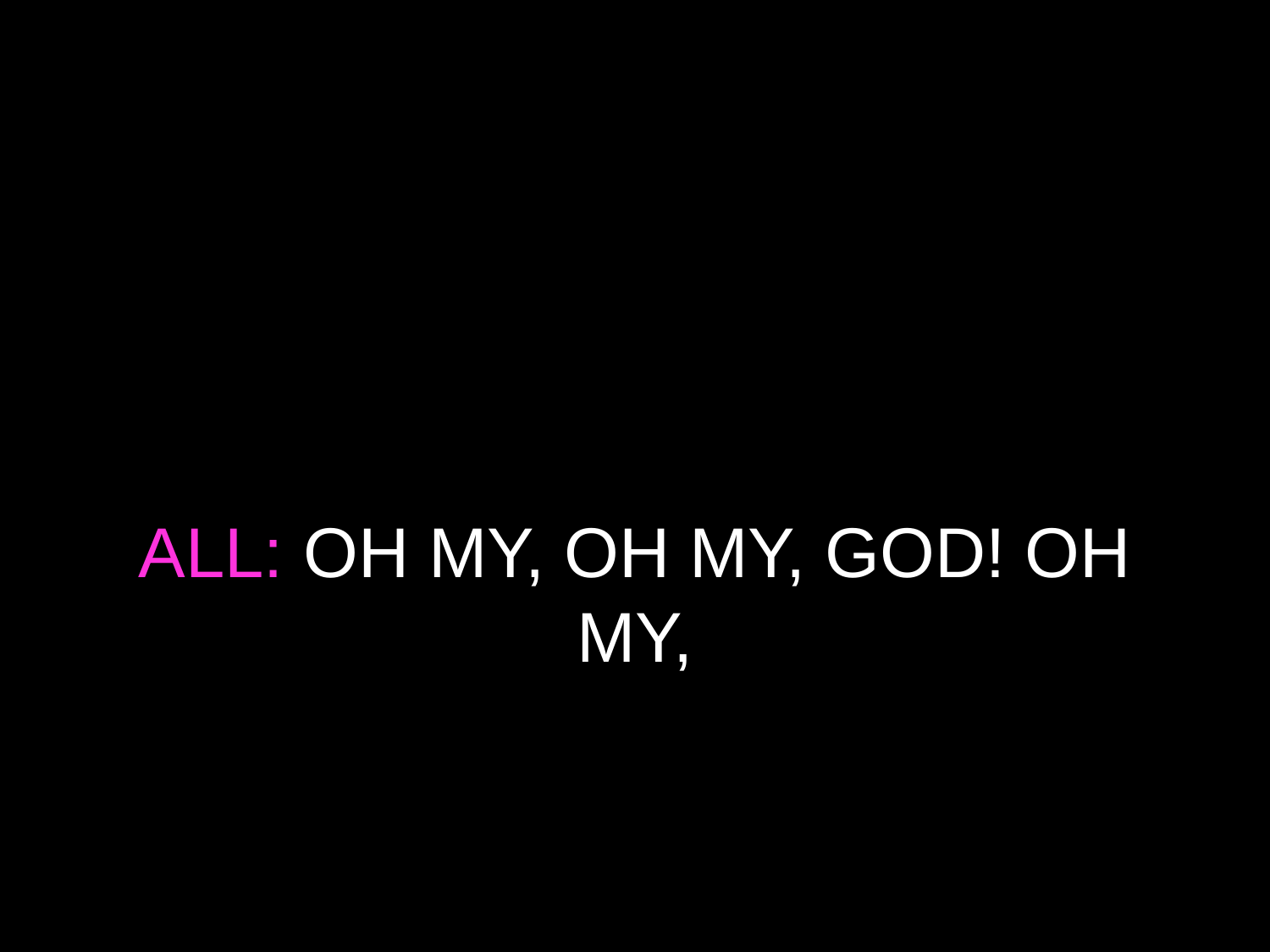

# ALL: OH MY, OH MY, GOD! OH MY,